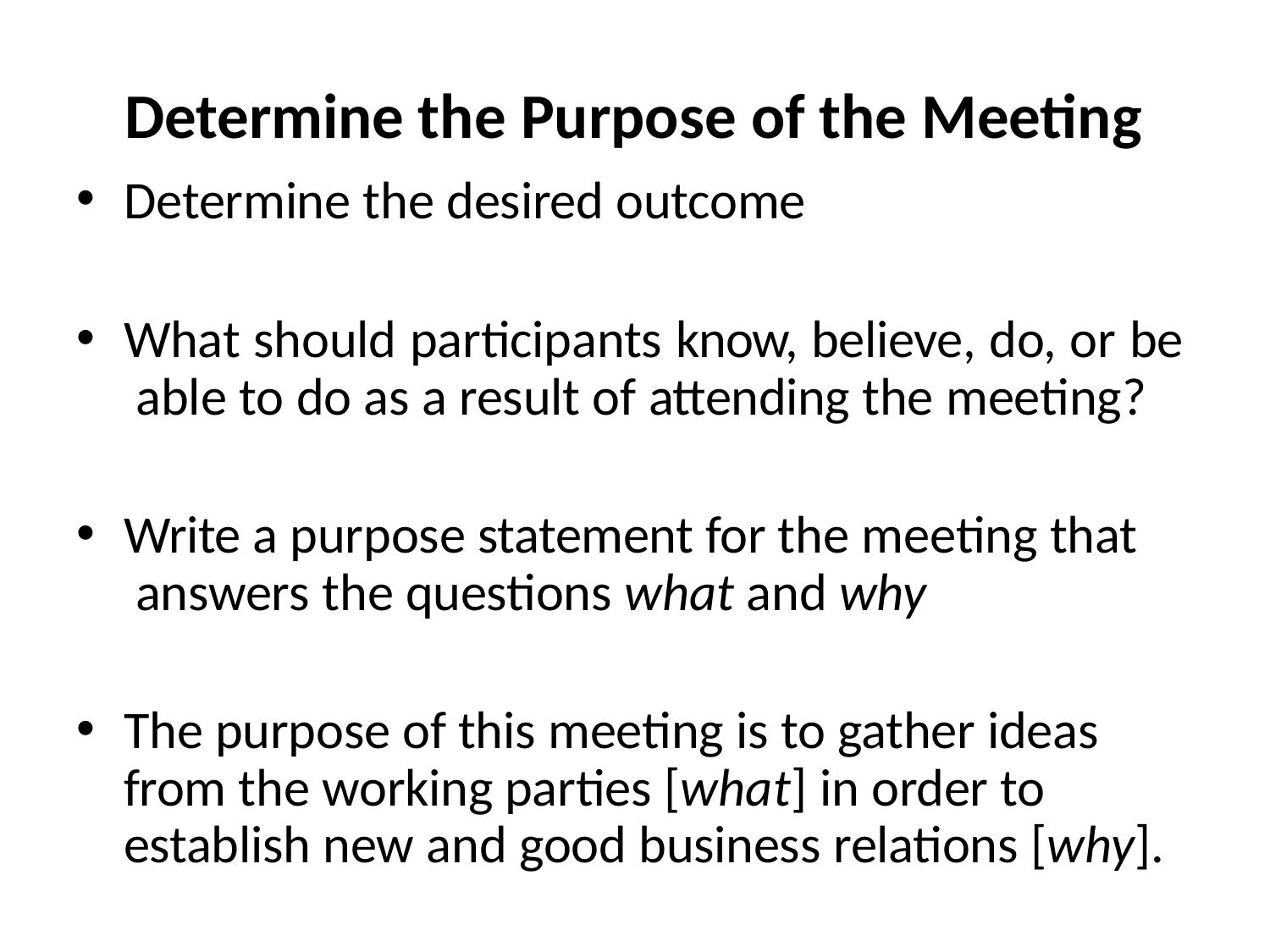

# Determine the Purpose of the Meeting
Determine the desired outcome

What should participants know, believe, do, or be  able to do as a result of attending the meeting?

Write a purpose statement for the meeting that  answers the questions what and why

The purpose of this meeting is to gather ideas  from the working parties [what] in order to  establish new and good business relations [why].